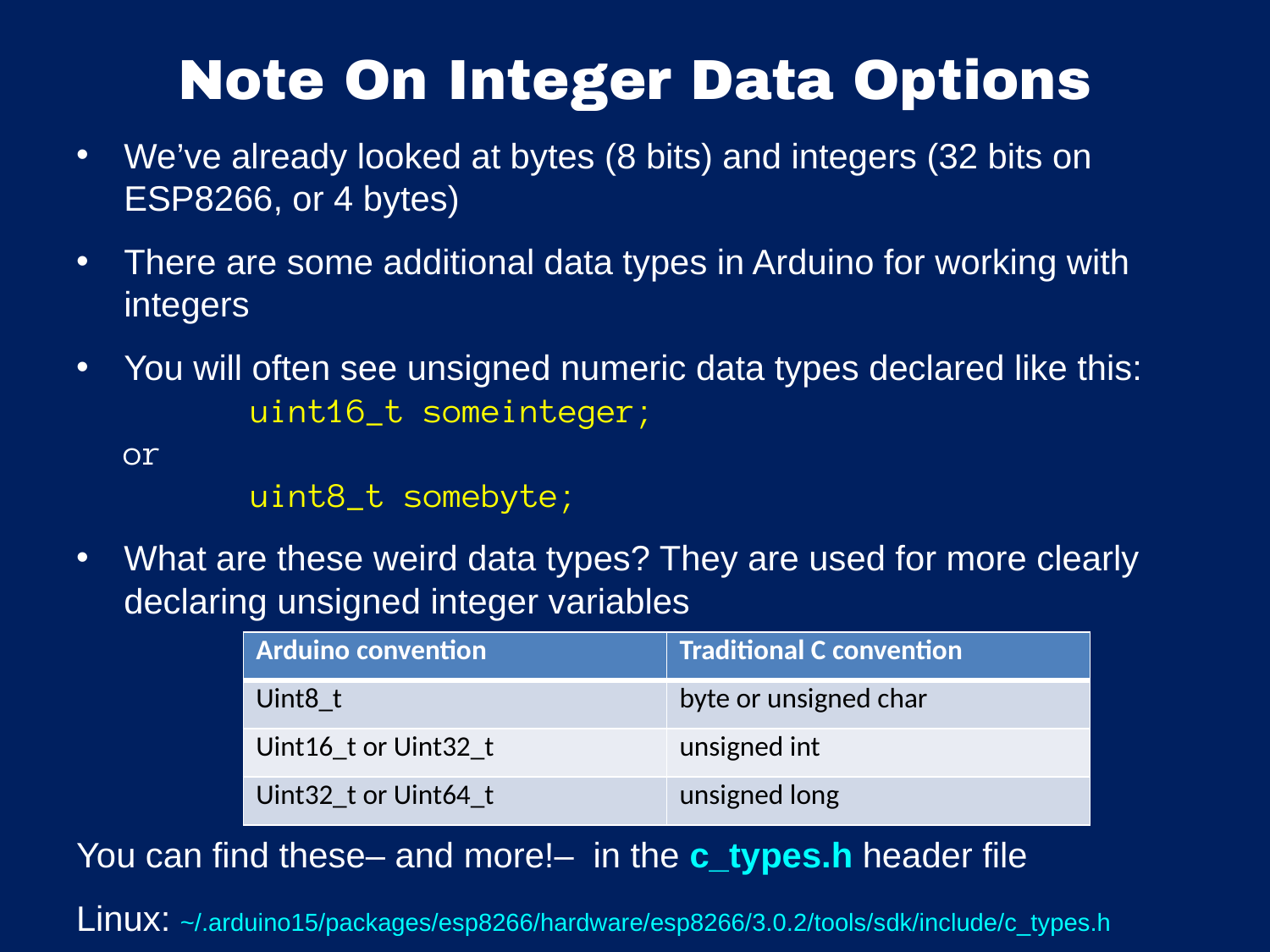

# Note On Integer Data Options
We’ve already looked at bytes (8 bits) and integers (32 bits on ESP8266, or 4 bytes)
There are some additional data types in Arduino for working with integers
You will often see unsigned numeric data types declared like this:
	uint16_t someinteger;
or
	uint8_t somebyte;
What are these weird data types? They are used for more clearly declaring unsigned integer variables

You can find these– and more!–  in the c_types.h header file
Linux: ~/.arduino15/packages/esp8266/hardware/esp8266/3.0.2/tools/sdk/include/c_types.h

| Arduino convention | Traditional C convention |
| --- | --- |
| Uint8\_t | byte or unsigned char |
| Uint16\_t or Uint32\_t | unsigned int |
| Uint32\_t or Uint64\_t | unsigned long |